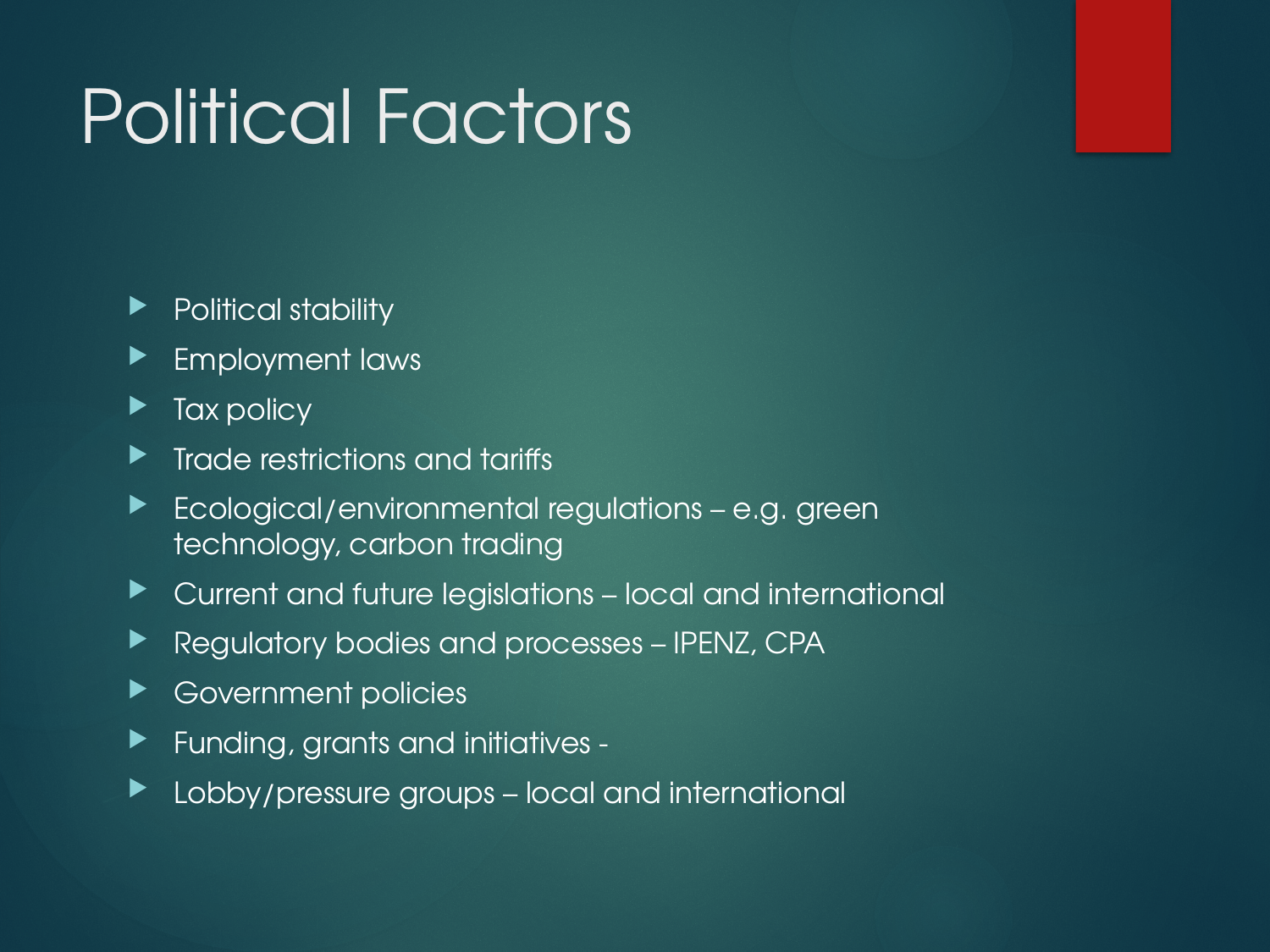

# Political Factors
Political stability
Employment laws
Tax policy
Trade restrictions and tariffs
Ecological/environmental regulations – e.g. green technology, carbon trading
Current and future legislations – local and international
Regulatory bodies and processes – IPENZ, CPA
Government policies
Funding, grants and initiatives -
Lobby/pressure groups – local and international